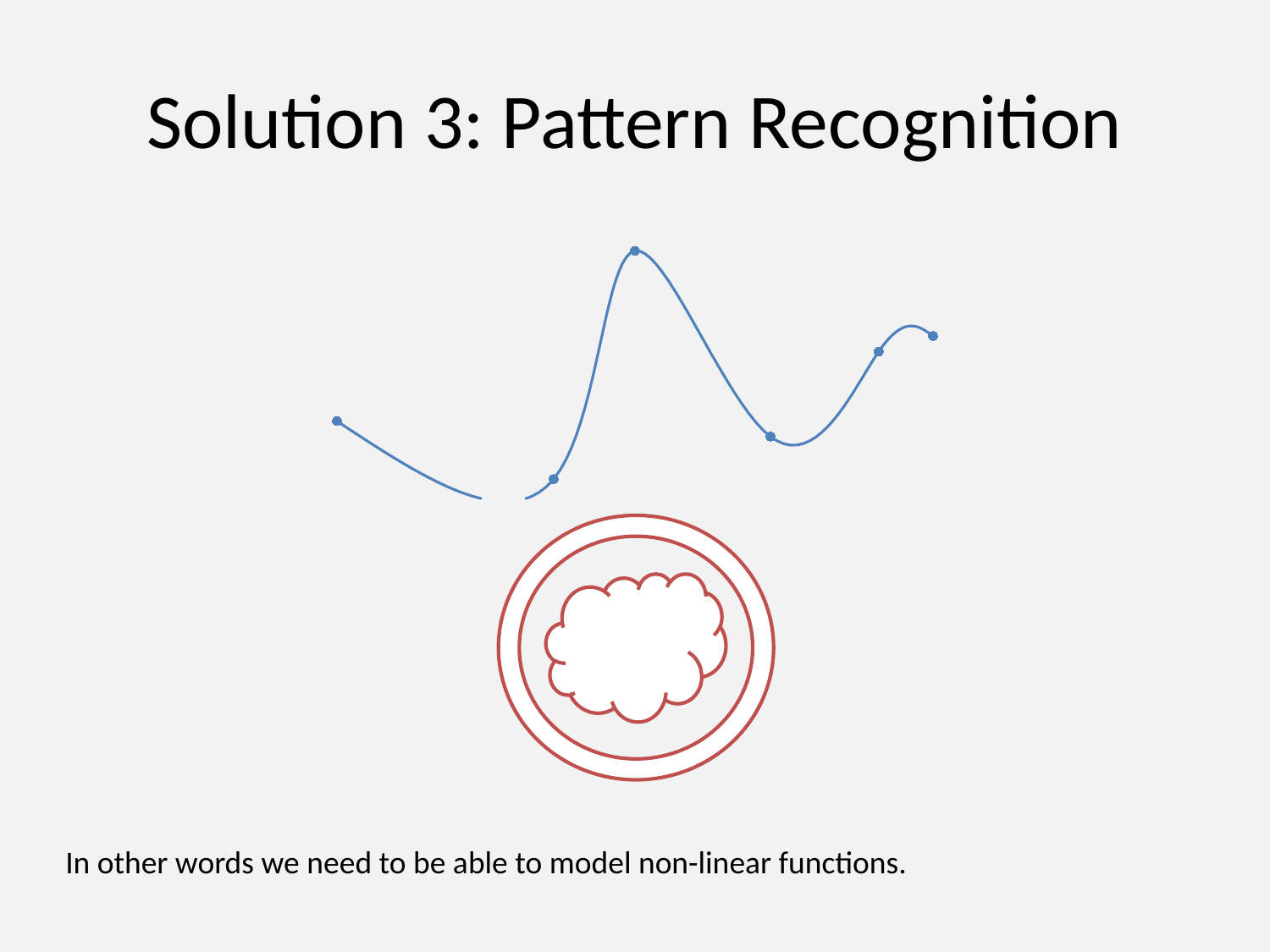

# Solution 3: Pattern Recognition

### Chart

| Category | Y-Values |
|---|---|

In other words we need to be able to model non-linear functions.